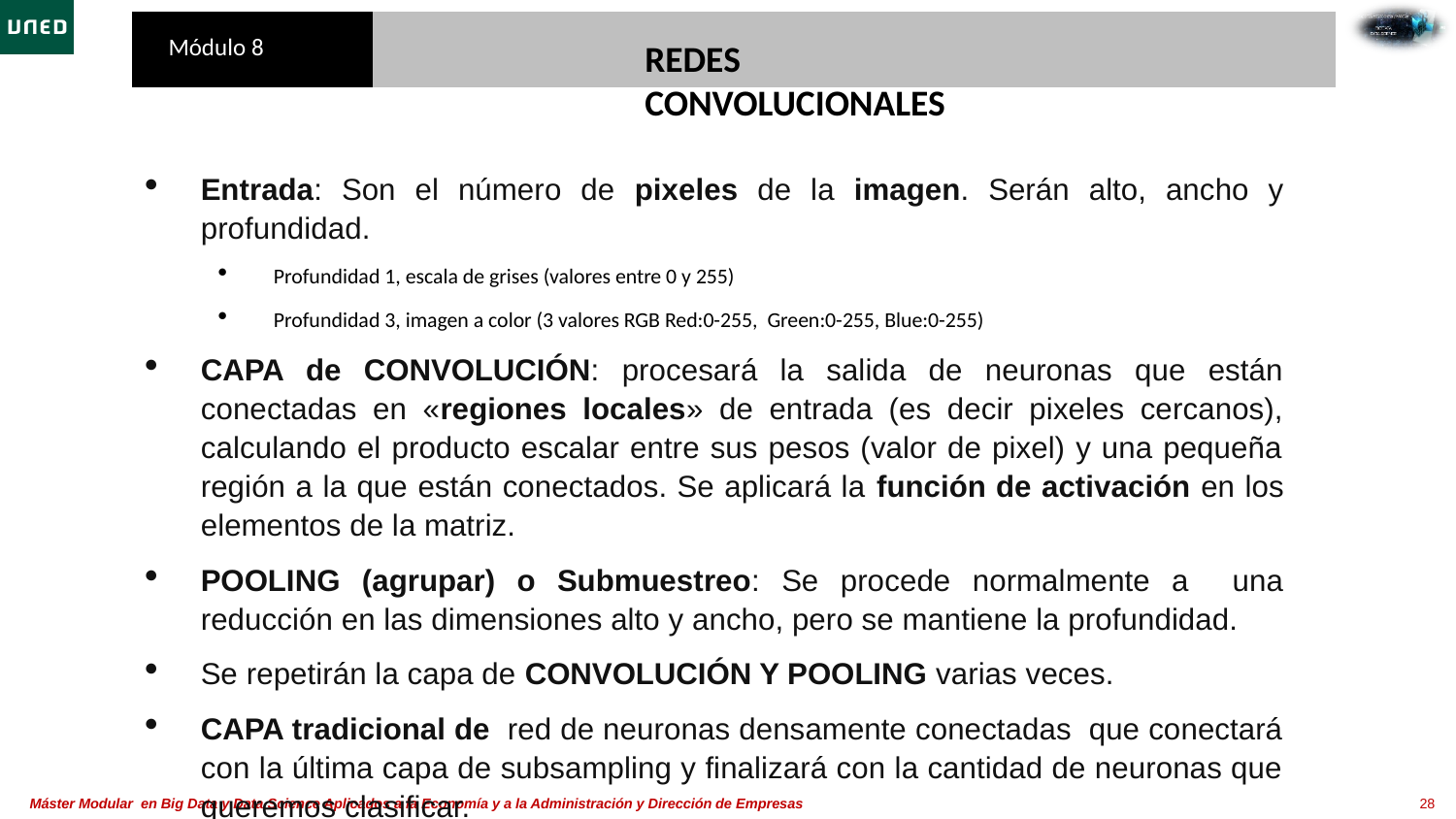

Redes convolucionales
Entrada: Son el número de pixeles de la imagen. Serán alto, ancho y profundidad.
Profundidad 1, escala de grises (valores entre 0 y 255)
Profundidad 3, imagen a color (3 valores RGB Red:0-255,  Green:0-255, Blue:0-255)
CAPA de CONVOLUCIÓN: procesará la salida de neuronas que están conectadas en «regiones locales» de entrada (es decir pixeles cercanos), calculando el producto escalar entre sus pesos (valor de pixel) y una pequeña región a la que están conectados. Se aplicará la función de activación en los elementos de la matriz.
POOLING (agrupar) o Submuestreo: Se procede normalmente a  una reducción en las dimensiones alto y ancho, pero se mantiene la profundidad.
Se repetirán la capa de CONVOLUCIÓN Y POOLING varias veces.
CAPA tradicional de  red de neuronas densamente conectadas  que conectará con la última capa de subsampling y finalizará con la cantidad de neuronas que queremos clasificar.